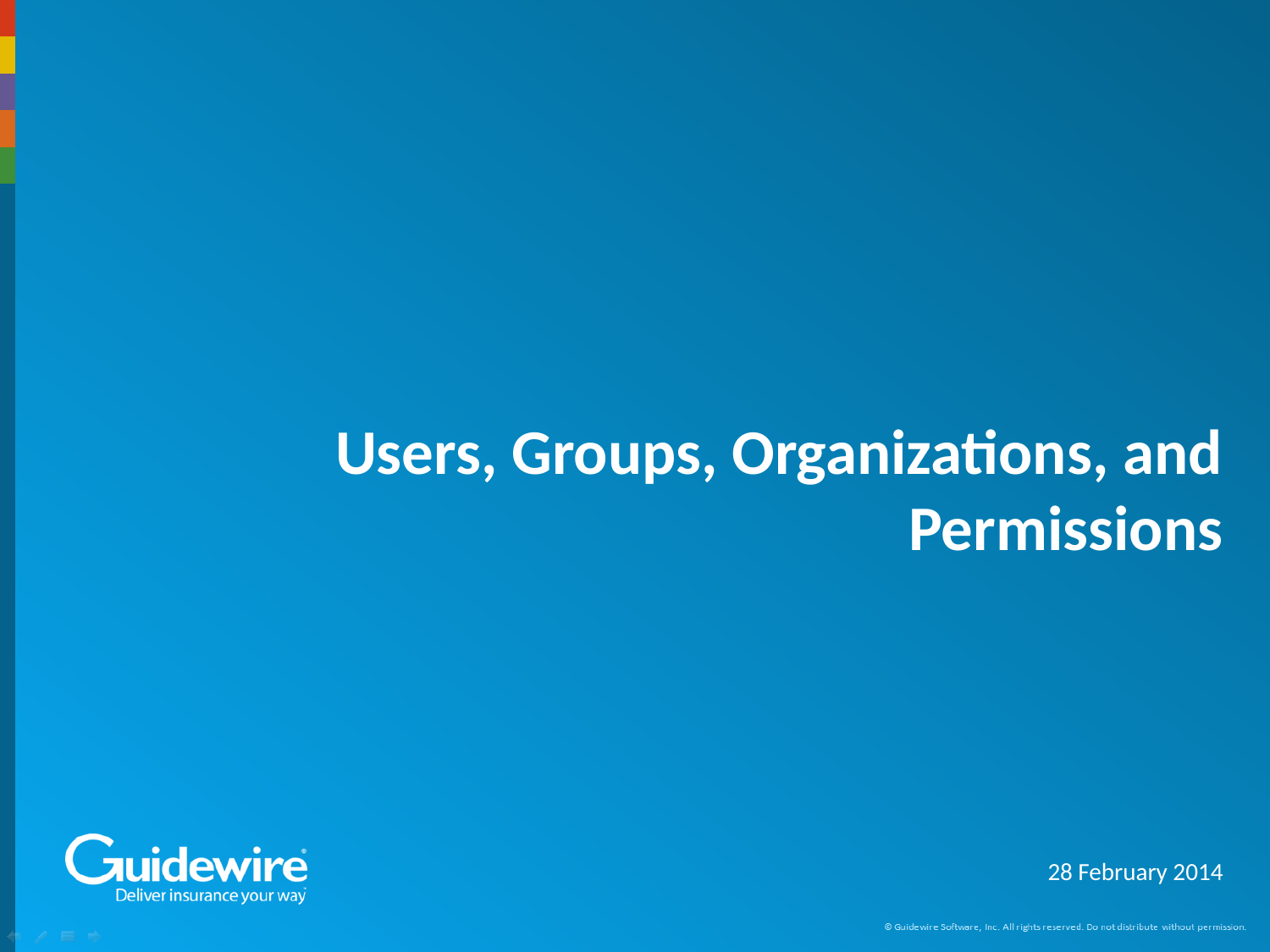

# Users, Groups, Organizations, and Permissions
28 February 2014